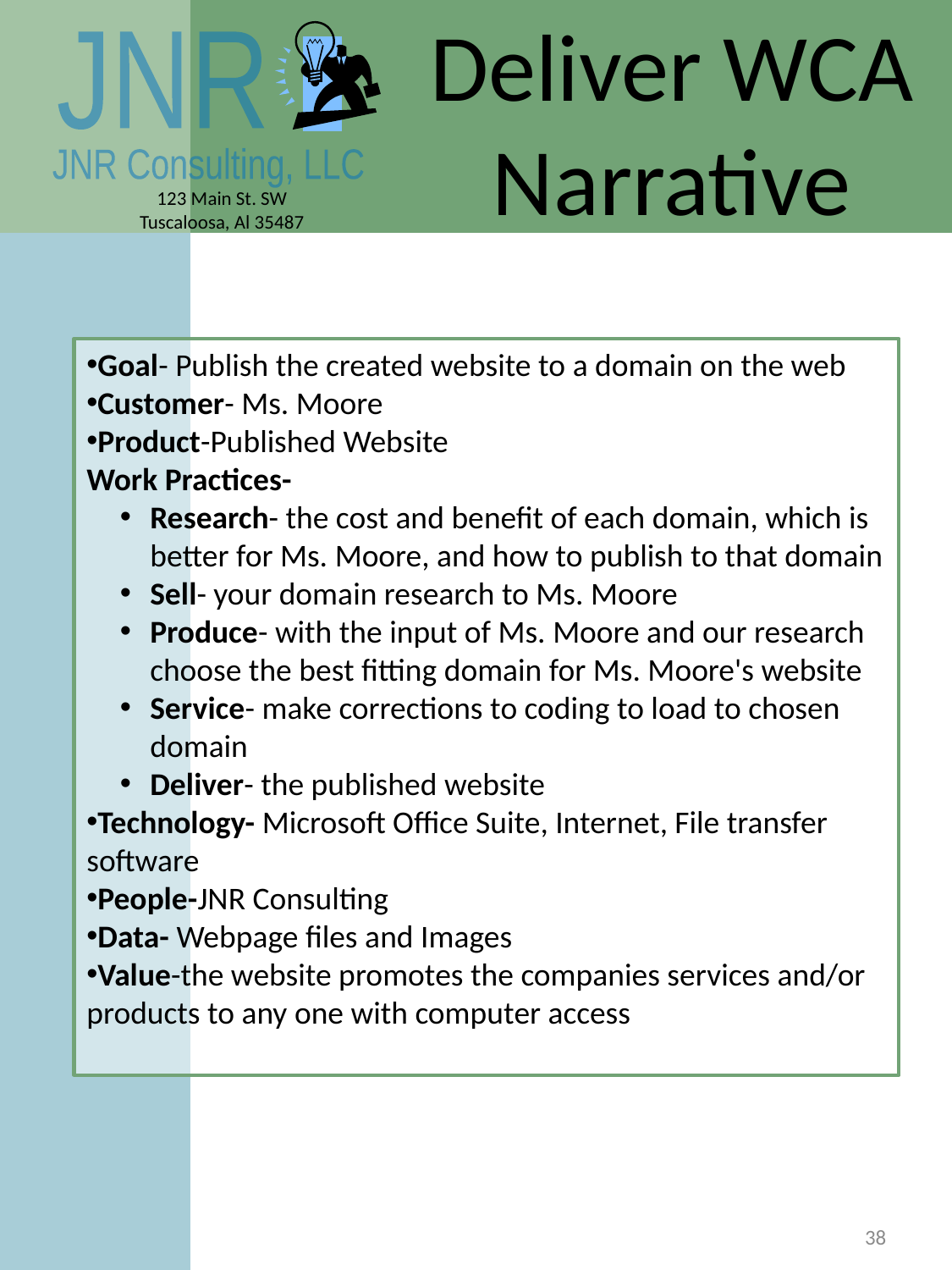

Deliver WCA Narrative
Goal- Publish the created website to a domain on the web
Customer- Ms. Moore
Product-Published Website
Work Practices-
Research- the cost and benefit of each domain, which is better for Ms. Moore, and how to publish to that domain
Sell- your domain research to Ms. Moore
Produce- with the input of Ms. Moore and our research choose the best fitting domain for Ms. Moore's website
Service- make corrections to coding to load to chosen domain
Deliver- the published website
Technology- Microsoft Office Suite, Internet, File transfer software
People-JNR Consulting
Data- Webpage files and Images
Value-the website promotes the companies services and/or products to any one with computer access

38